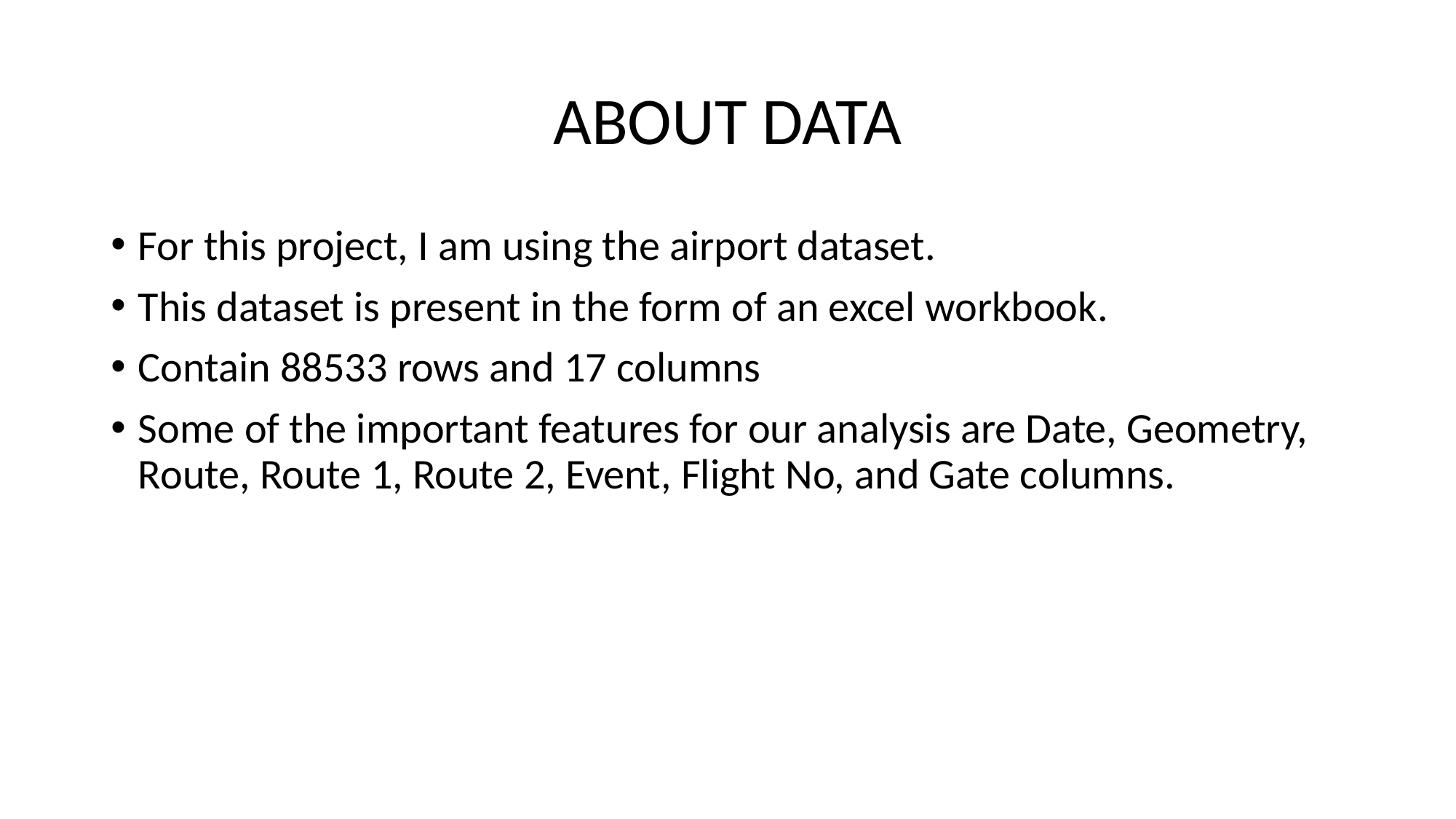

# ABOUT DATA
For this project, I am using the airport dataset.
This dataset is present in the form of an excel workbook.
Contain 88533 rows and 17 columns
Some of the important features for our analysis are Date, Geometry, Route, Route 1, Route 2, Event, Flight No, and Gate columns.